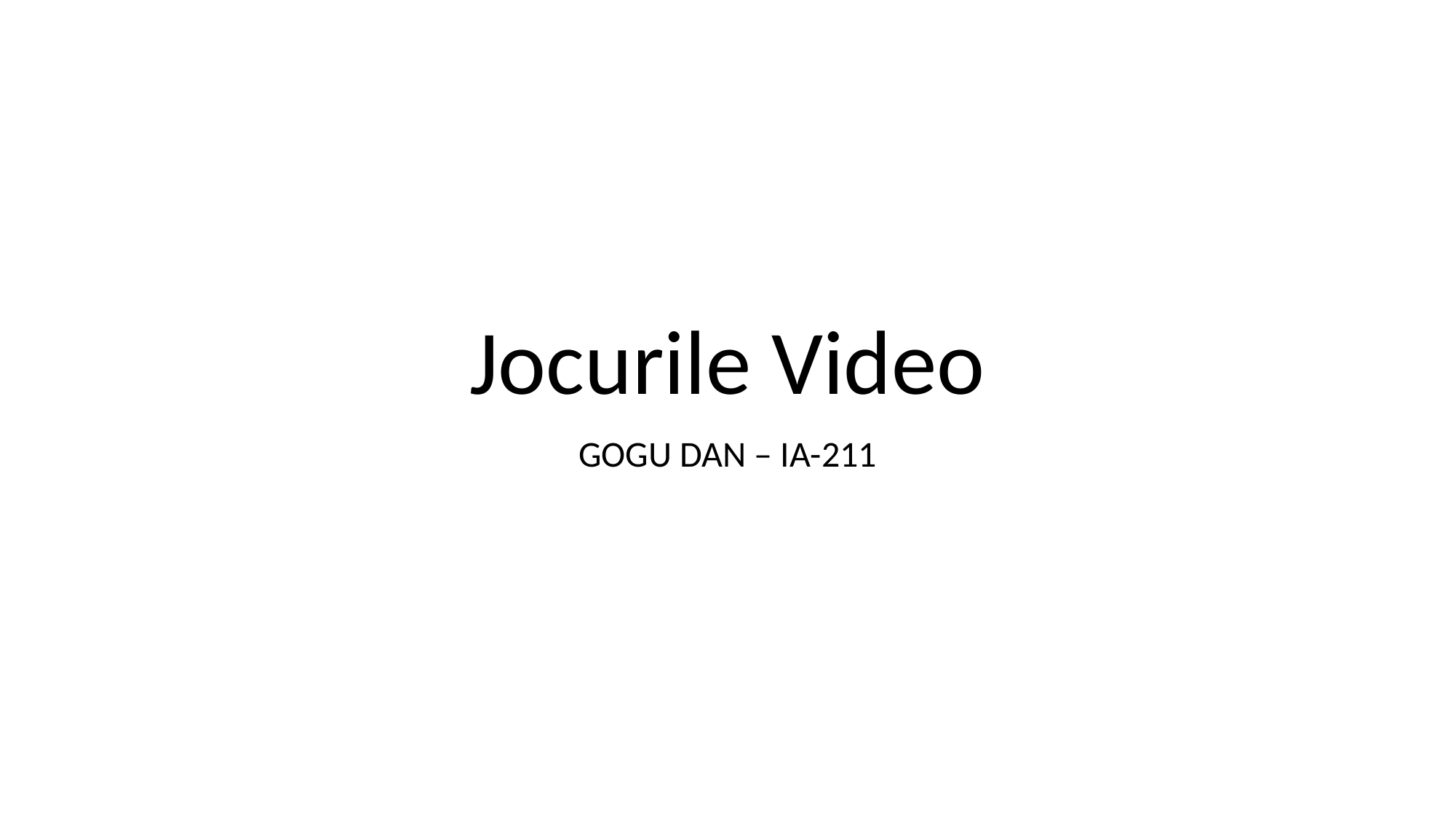

# Jocurile Video
GOGU DAN – IA-211